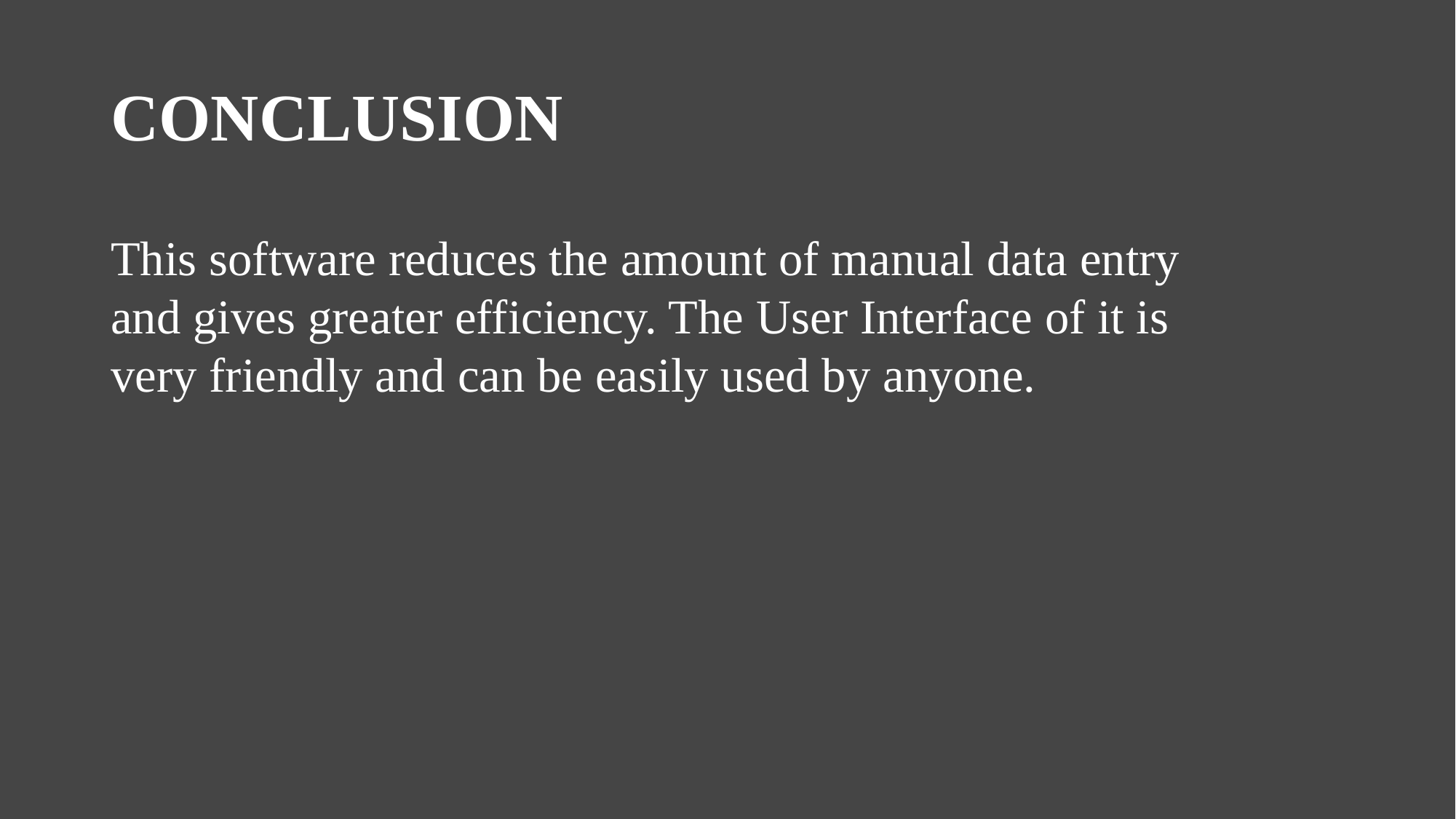

# CONCLUSION
This software reduces the amount of manual data entry and gives greater efficiency. The User Interface of it is very friendly and can be easily used by anyone.